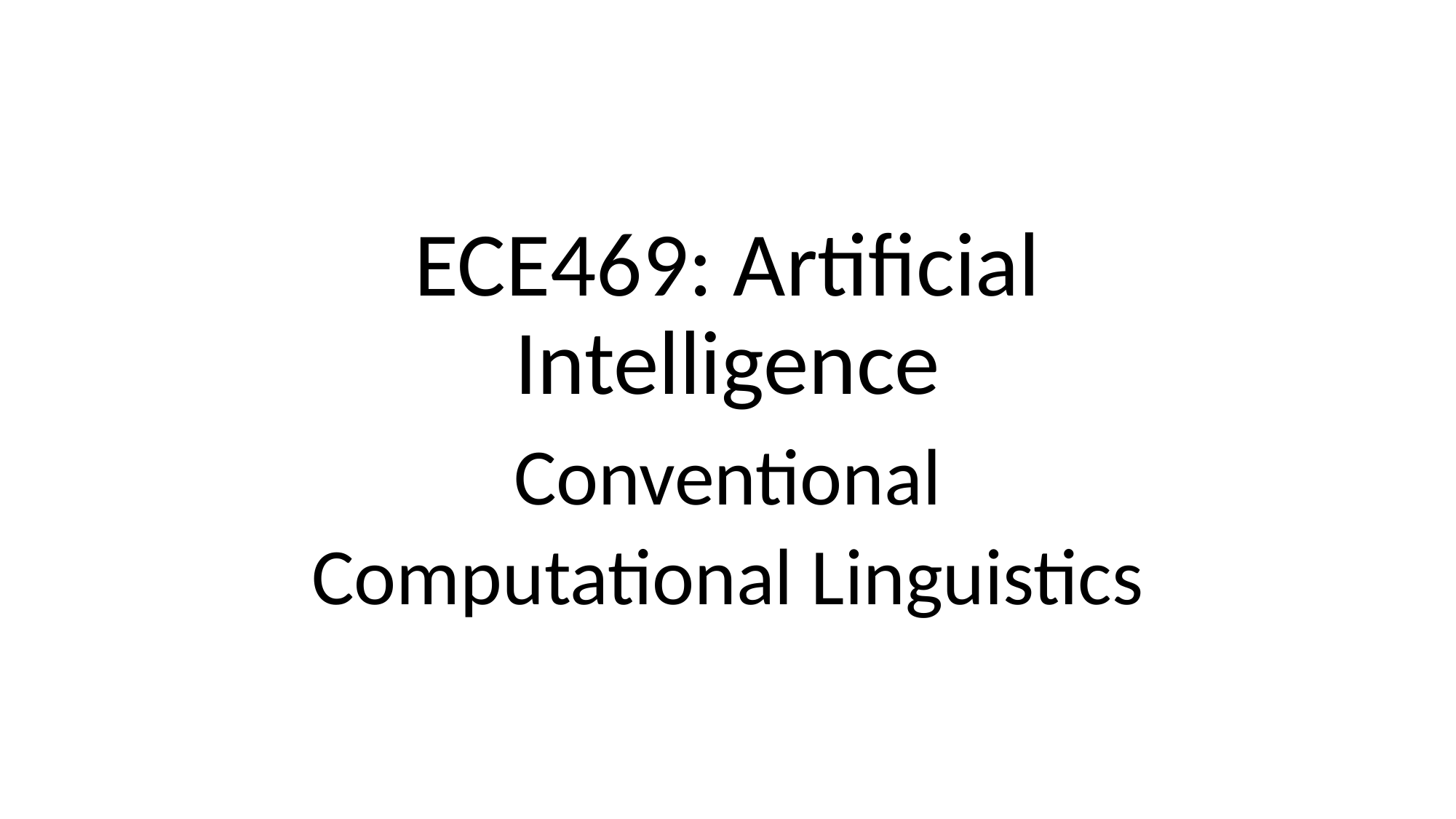

# ECE469: Artificial Intelligence
Conventional
Computational Linguistics